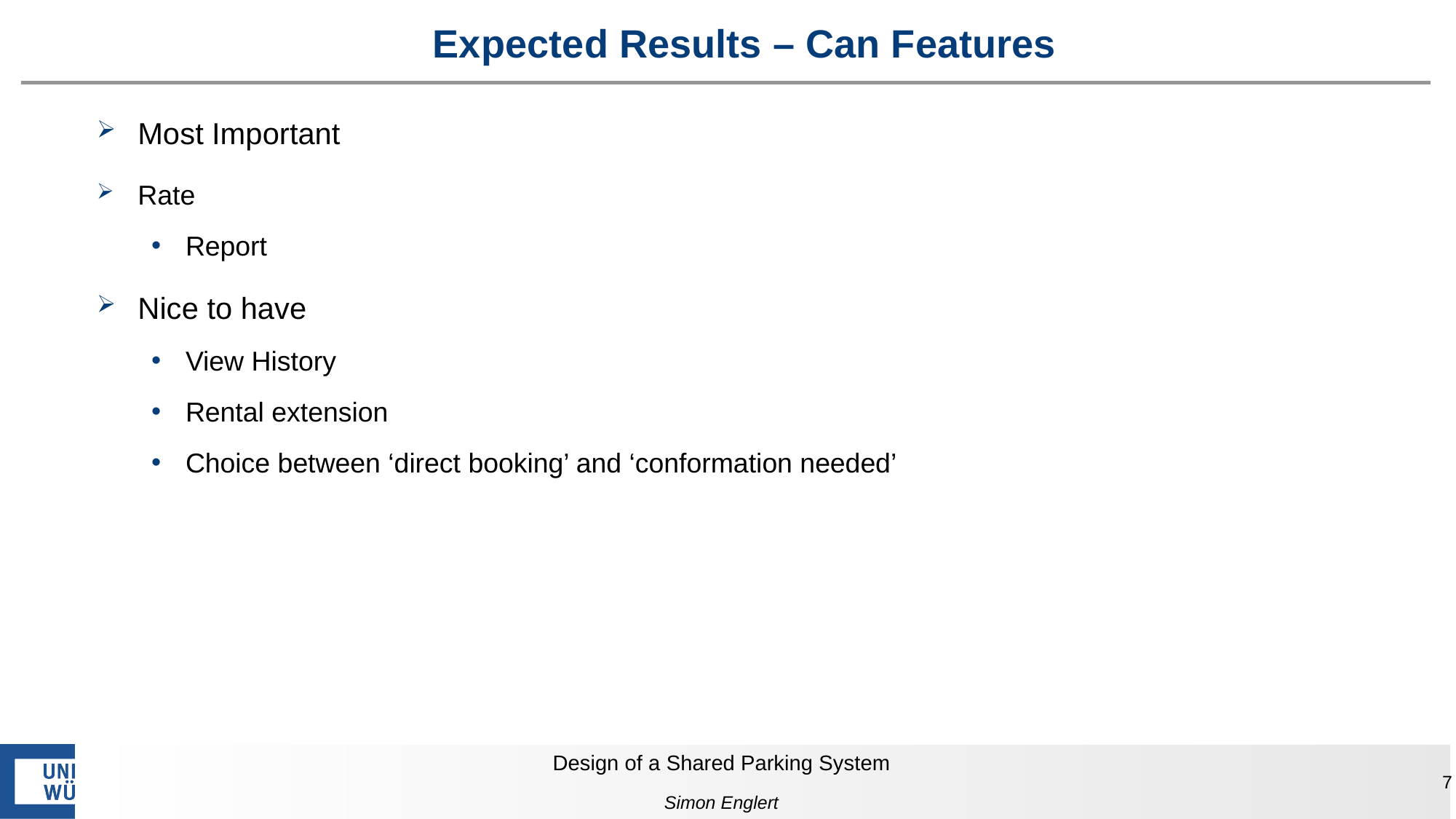

# Expected Results – Can Features
Most Important
Rate
Report
Nice to have
View History
Rental extension
Choice between ‘direct booking’ and ‘conformation needed’